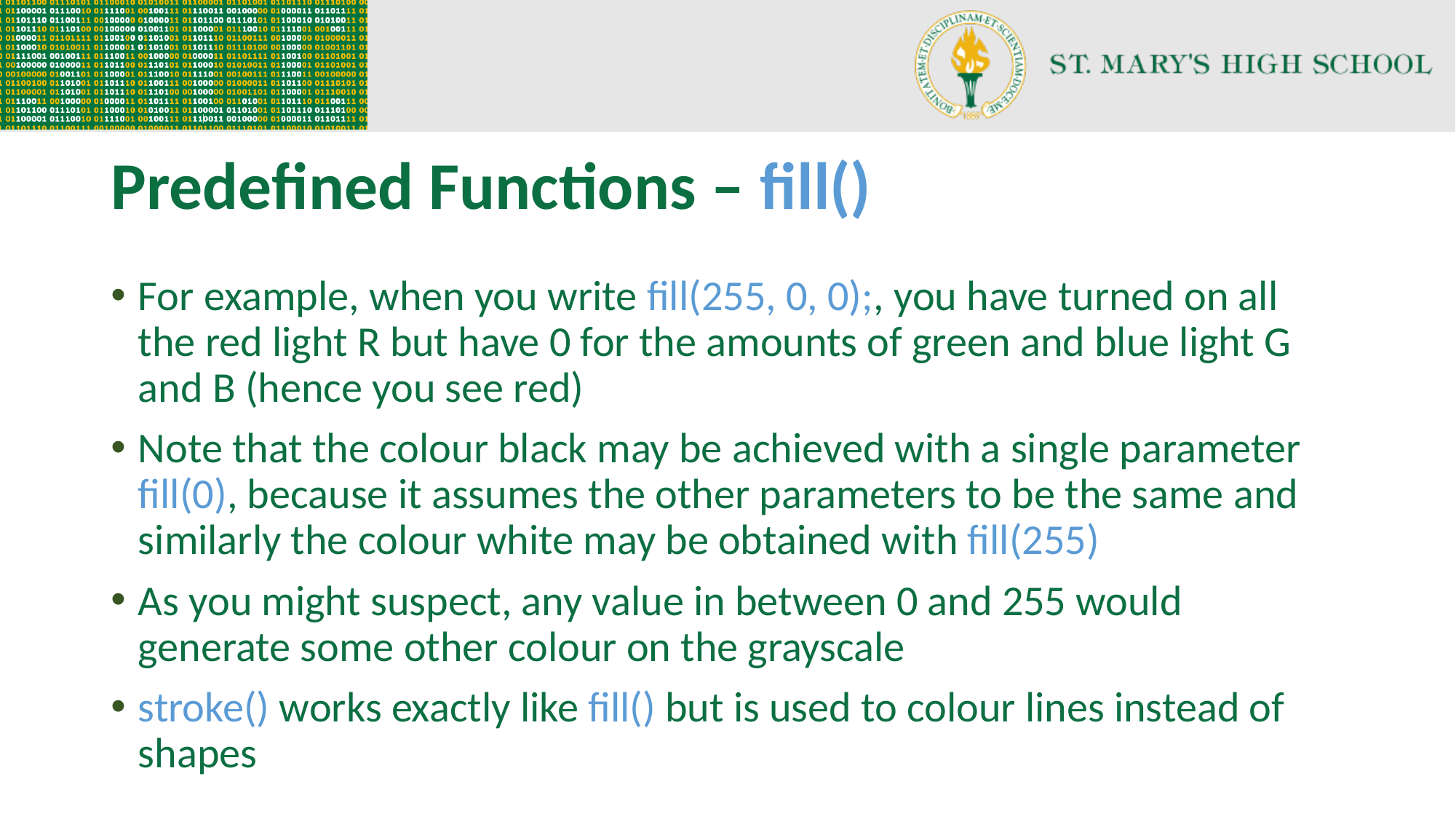

# Predefined Functions – fill()
For example, when you write fill(255, 0, 0);, you have turned on all the red light R but have 0 for the amounts of green and blue light G and B (hence you see red)
Note that the colour black may be achieved with a single parameter fill(0), because it assumes the other parameters to be the same and similarly the colour white may be obtained with fill(255)
As you might suspect, any value in between 0 and 255 would generate some other colour on the grayscale
stroke() works exactly like fill() but is used to colour lines instead of shapes